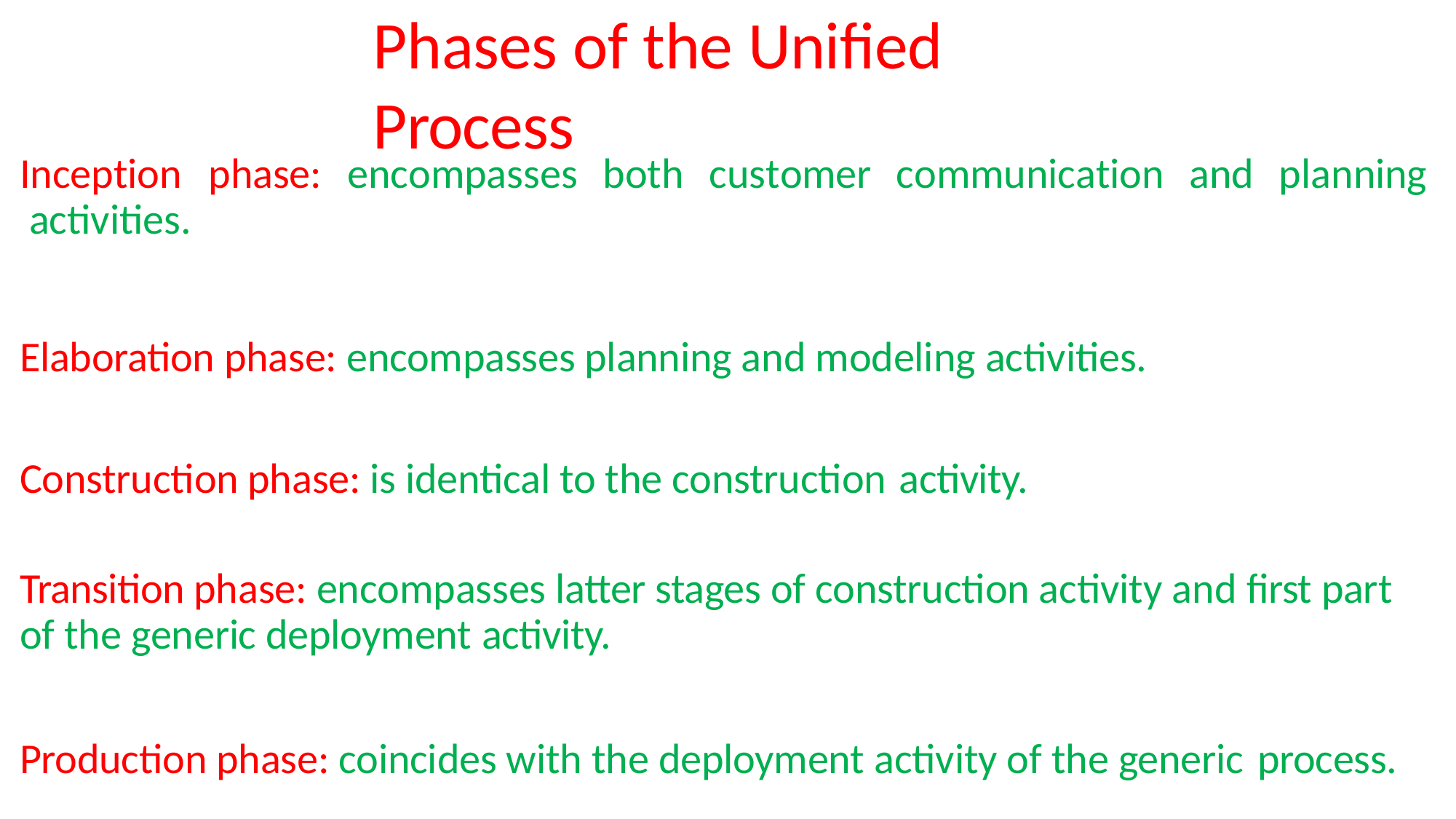

# Phases of the Unified Process
Inception	phase:	encompasses	both	customer	communication	and	planning  activities.
Elaboration phase: encompasses planning and modeling activities.  Construction phase: is identical to the construction activity.

Transition phase: encompasses latter stages of construction activity and first part  of the generic deployment activity.

Production phase: coincides with the deployment activity of the generic process.